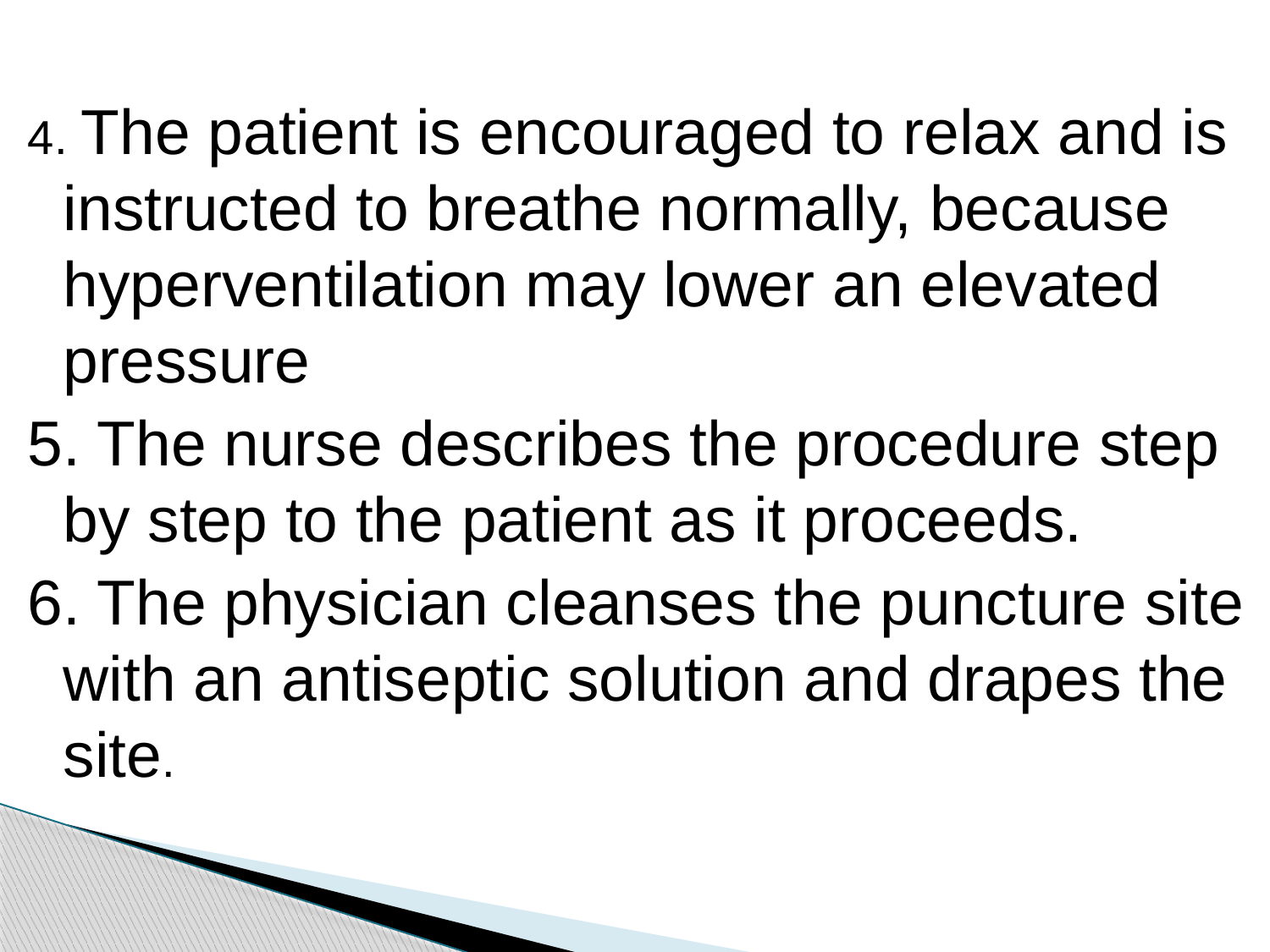

4. The patient is encouraged to relax and is instructed to breathe normally, because hyperventilation may lower an elevated pressure
5. The nurse describes the procedure step by step to the patient as it proceeds.
6. The physician cleanses the puncture site with an antiseptic solution and drapes the site.